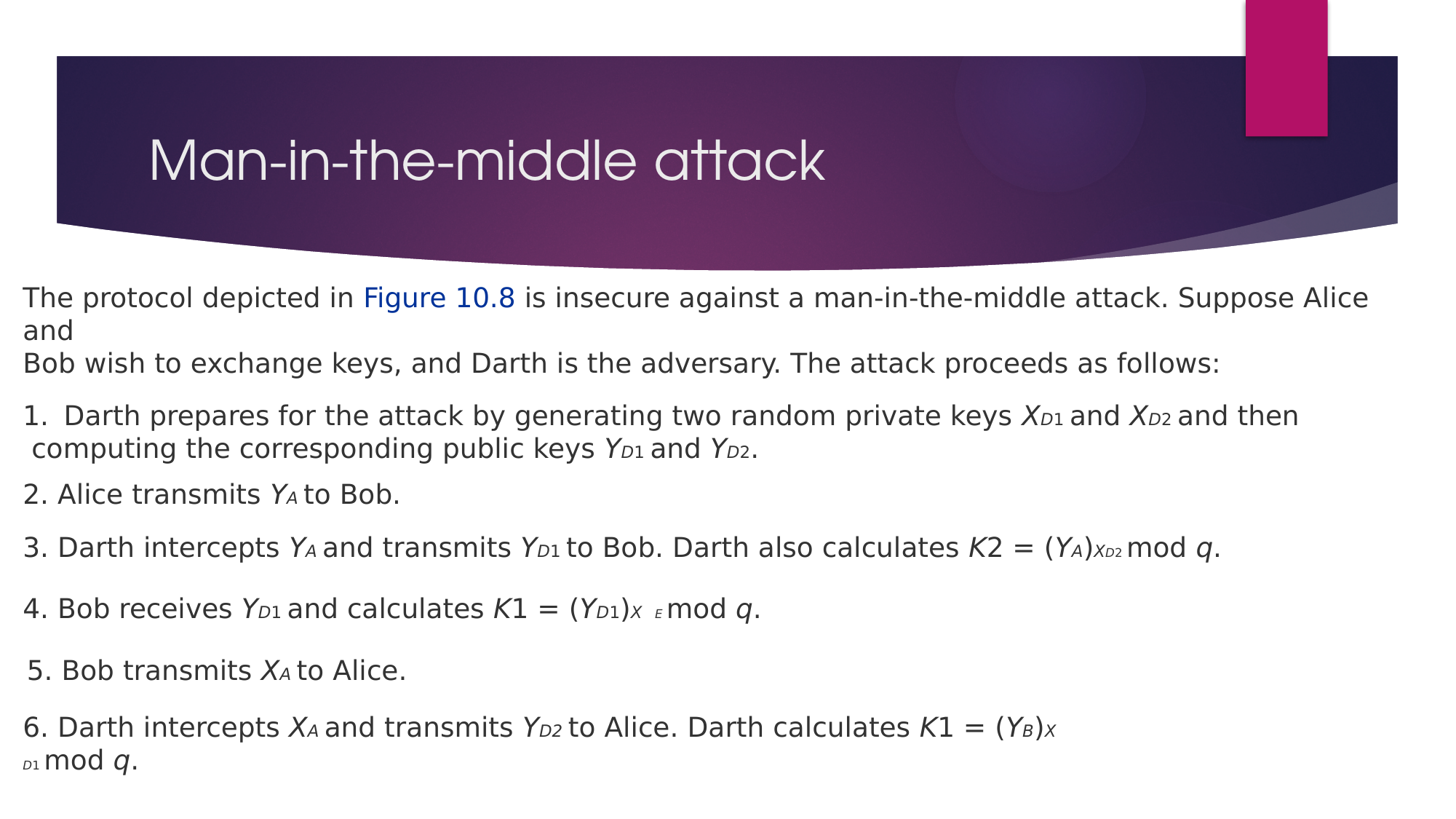

# Man-in-the-middle attack
The protocol depicted in Figure 10.8 is insecure against a man-in-the-middle attack. Suppose Alice and
Bob wish to exchange keys, and Darth is the adversary. The attack proceeds as follows:
Darth prepares for the attack by generating two random private keys XD1 and XD2 and then
 computing the corresponding public keys YD1 and YD2.
2. Alice transmits YA to Bob.
3. Darth intercepts YA and transmits YD1 to Bob. Darth also calculates K2 = (YA)XD2 mod q.
4. Bob receives YD1 and calculates K1 = (YD1)X
E mod q.
5. Bob transmits XA to Alice.
6. Darth intercepts XA and transmits YD2 to Alice. Darth calculates K1 = (YB)X
D1 mod q.